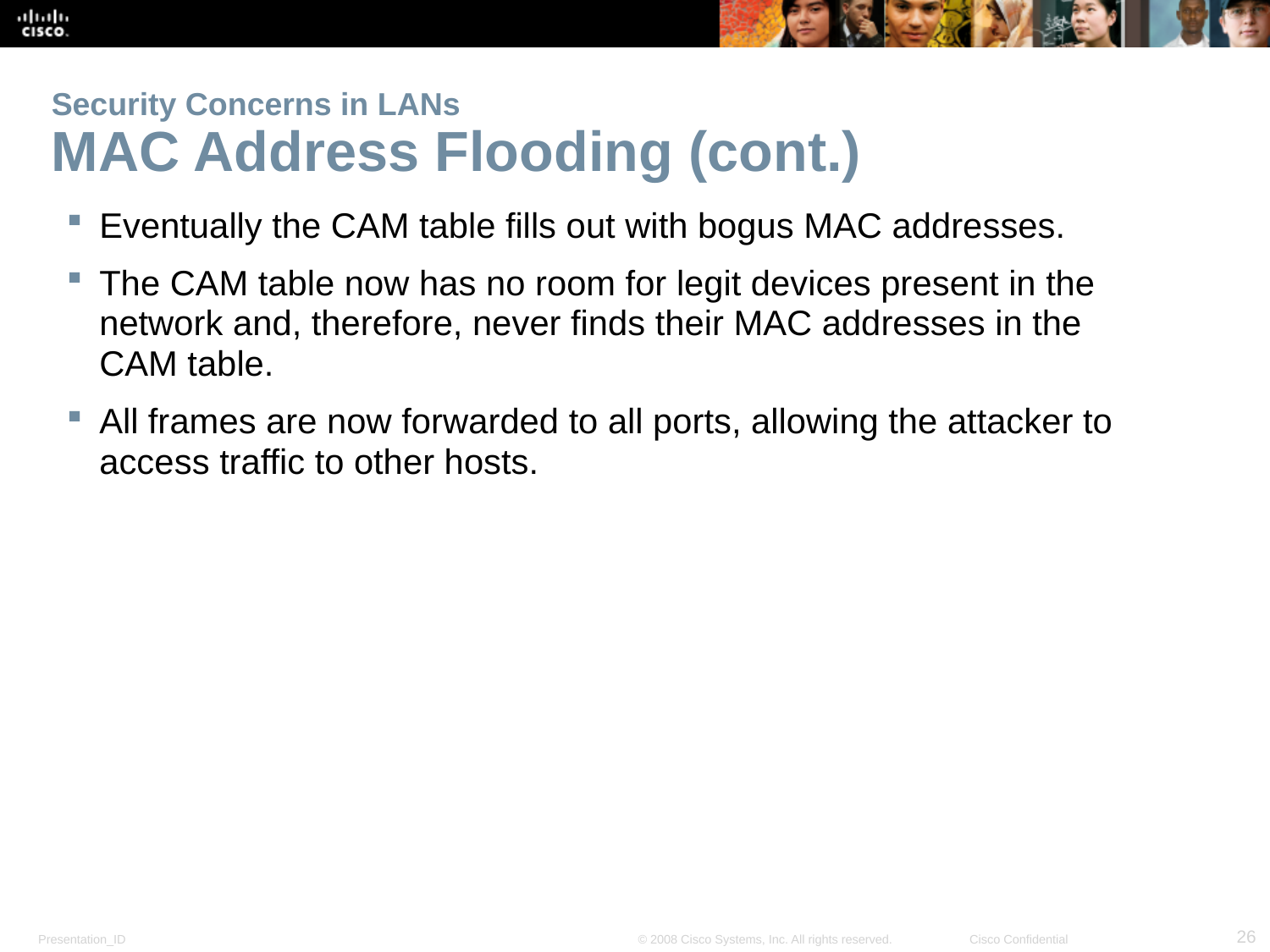

# Security Concerns in LANs MAC Address Flooding (cont.)

Eventually the CAM table fills out with bogus MAC addresses.
The CAM table now has no room for legit devices present in the network and, therefore, never finds their MAC addresses in the CAM table.
All frames are now forwarded to all ports, allowing the attacker to access traffic to other hosts.